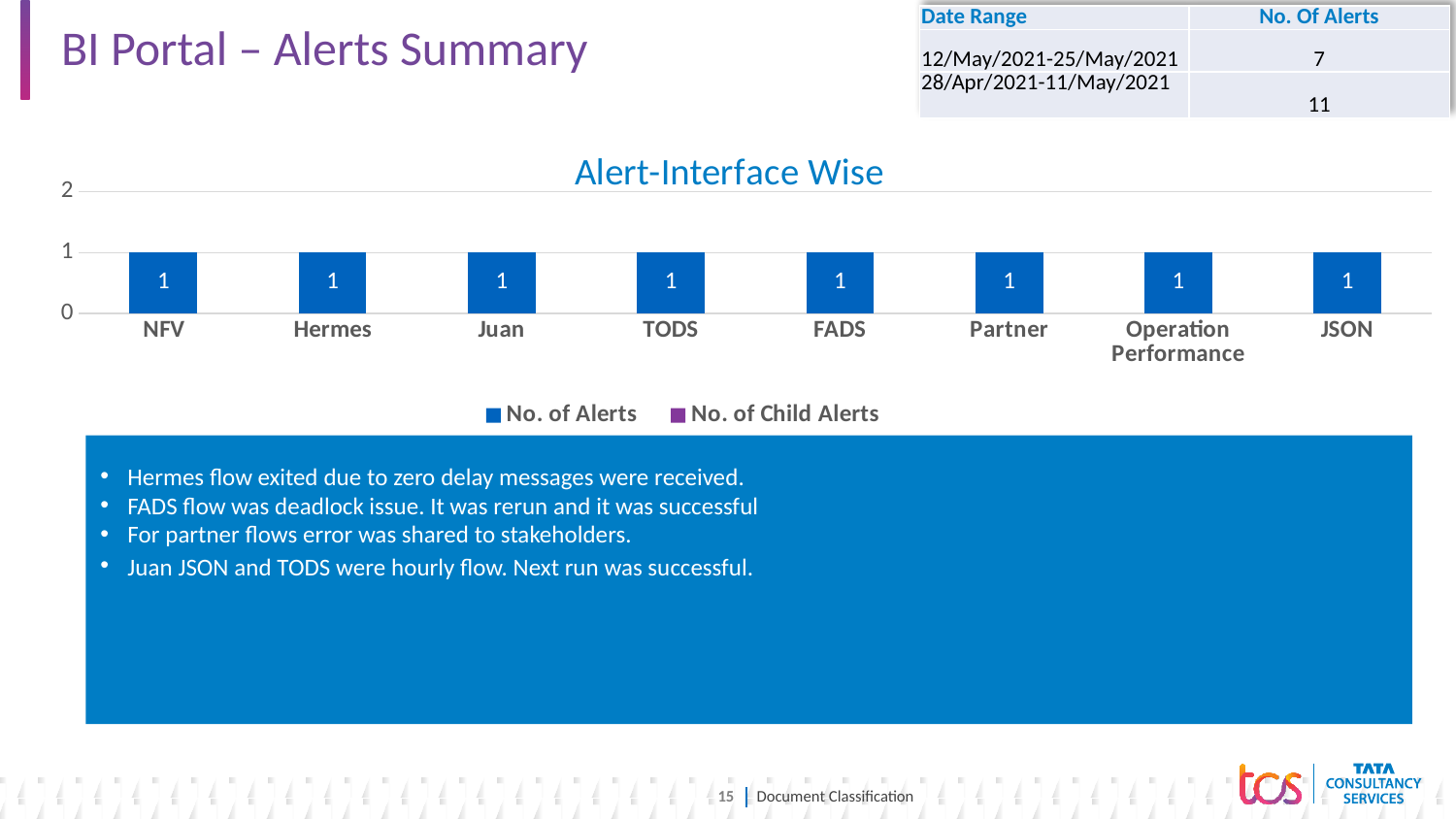

| Date Range | No. Of Alerts |
| --- | --- |
| 12/May/2021-25/May/2021 | 7 |
| 28/Apr/2021-11/May/2021 | 11 |
# BI Portal – Alerts Summary

### Chart: Alert-Interface Wise

| Category | No. of Alerts | No. of Child Alerts |
|---|---|---|
| NFV | 1.0 | None |
| Hermes | 1.0 | None |
| Juan | 1.0 | None |
| TODS | 1.0 | None |
| FADS | 1.0 | None |
| Partner | 1.0 | None |
| Operation Performance | 1.0 | None |
| JSON | 1.0 | None |
JUAN and TODS are hourly flow so they were successful in next run.​

Hermes flow exited due to zero delay messages were received.
FADS flow was deadlock issue. It was rerun and it was successful
For partner flows error was shared to stakeholders.
Juan JSON and TODS were hourly flow. Next run was successful.